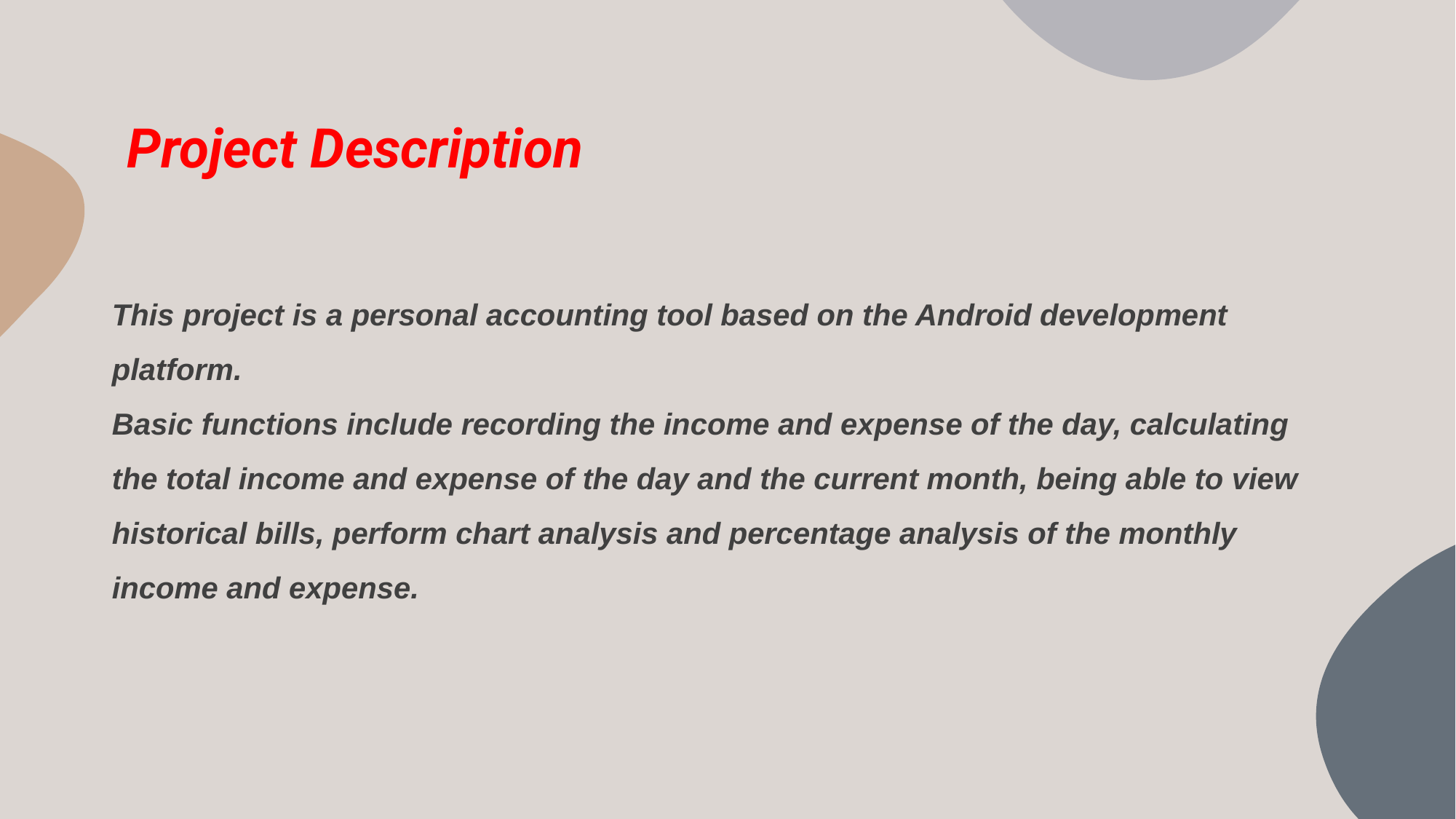

Project Description

This project is a personal accounting tool based on the Android development platform.
Basic functions include recording the income and expense of the day, calculating the total income and expense of the day and the current month, being able to view historical bills, perform chart analysis and percentage analysis of the monthly income and expense.